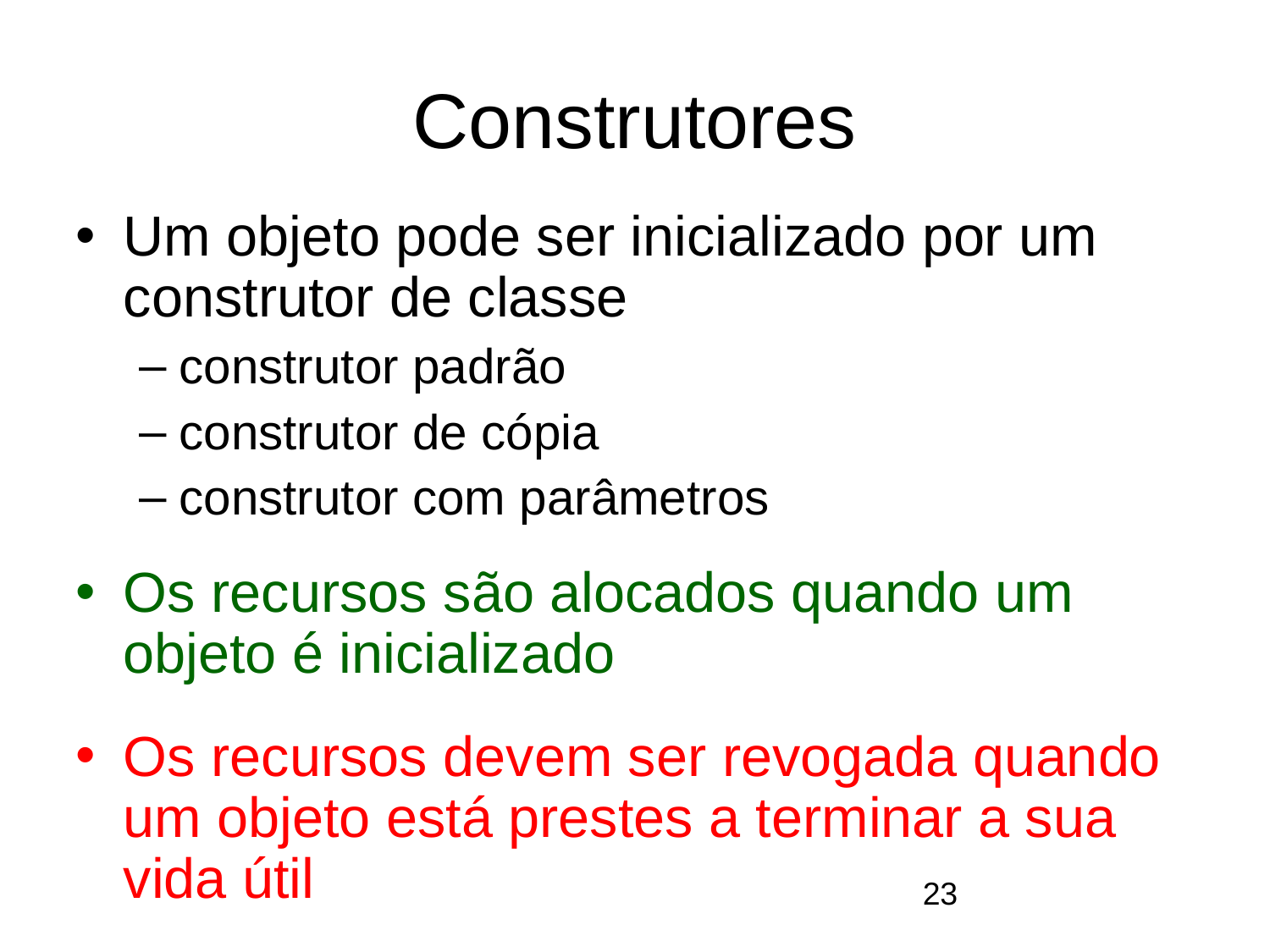

# Construtores
Um objeto pode ser inicializado por um construtor de classe
construtor padrão
construtor de cópia
construtor com parâmetros

Os recursos são alocados quando um objeto é inicializado

Os recursos devem ser revogada quando um objeto está prestes a terminar a sua vida útil
23